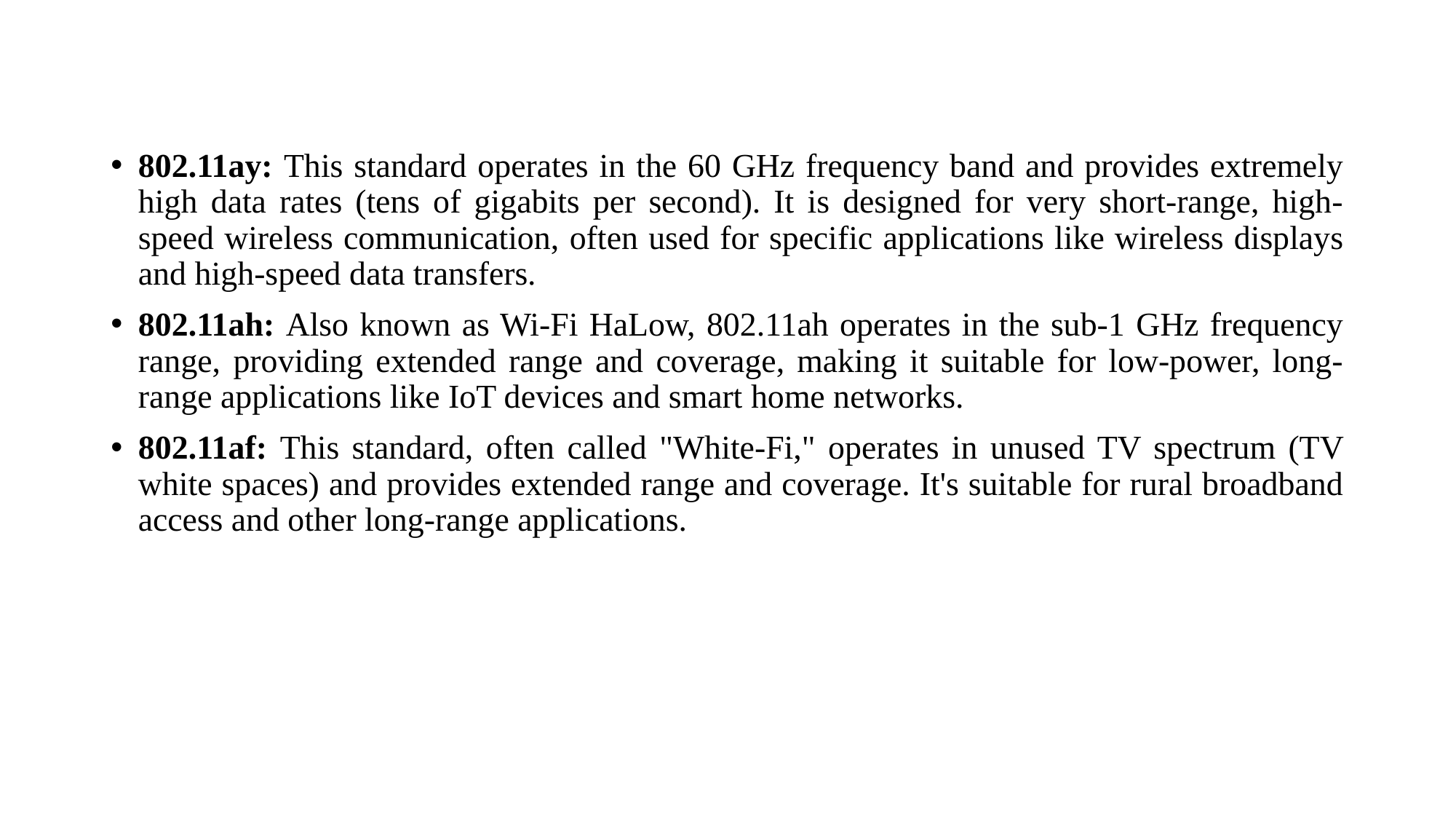

#
802.11ay: This standard operates in the 60 GHz frequency band and provides extremely high data rates (tens of gigabits per second). It is designed for very short-range, high- speed wireless communication, often used for specific applications like wireless displays and high-speed data transfers.
802.11ah: Also known as Wi-Fi HaLow, 802.11ah operates in the sub-1 GHz frequency range, providing extended range and coverage, making it suitable for low-power, long- range applications like IoT devices and smart home networks.
802.11af: This standard, often called "White-Fi," operates in unused TV spectrum (TV white spaces) and provides extended range and coverage. It's suitable for rural broadband access and other long-range applications.